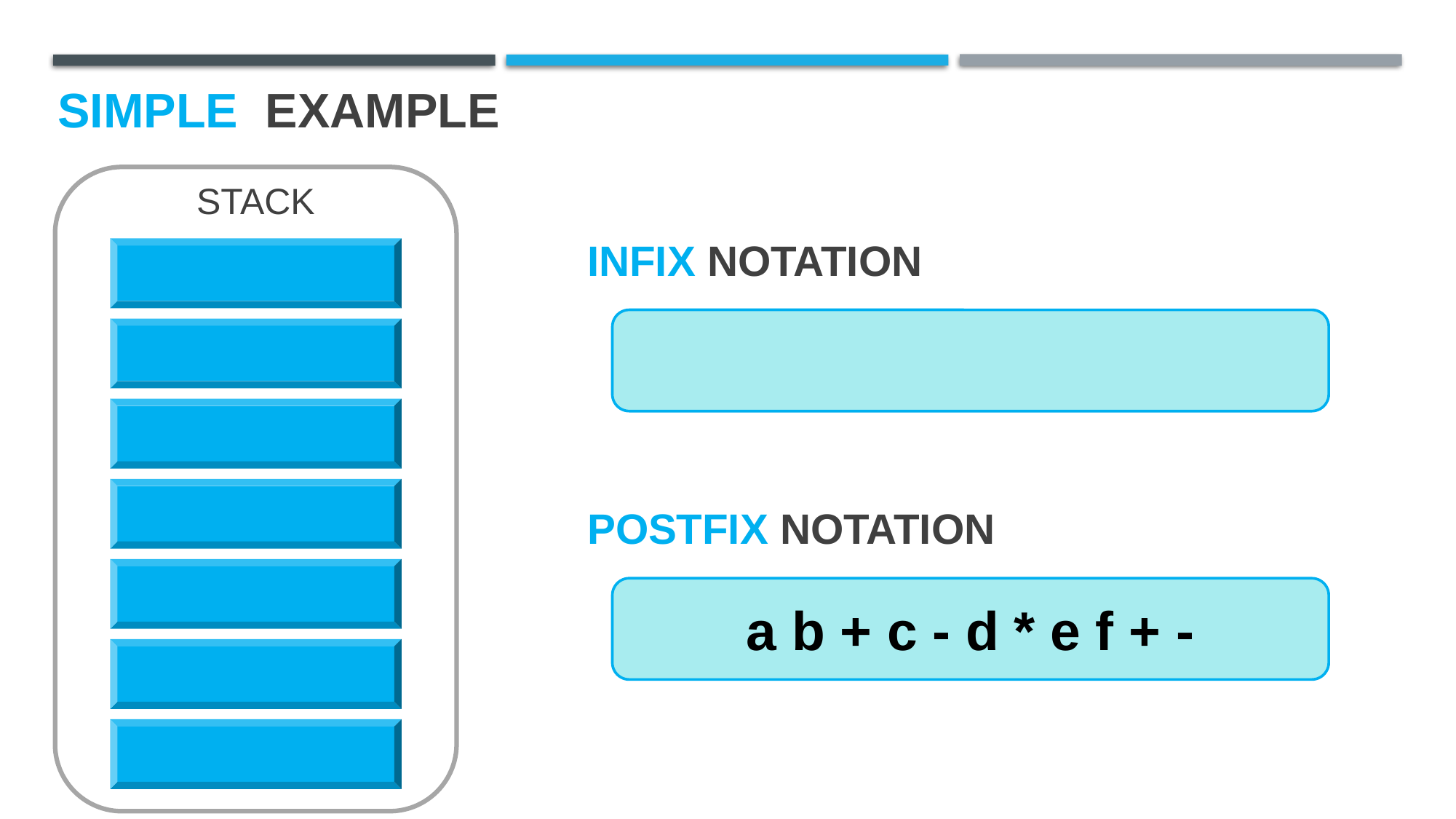

SIMPLE  EXAMPLE

STACK
INFIX NOTATION

POSTFIX NOTATION

a b + c - d * e f + -